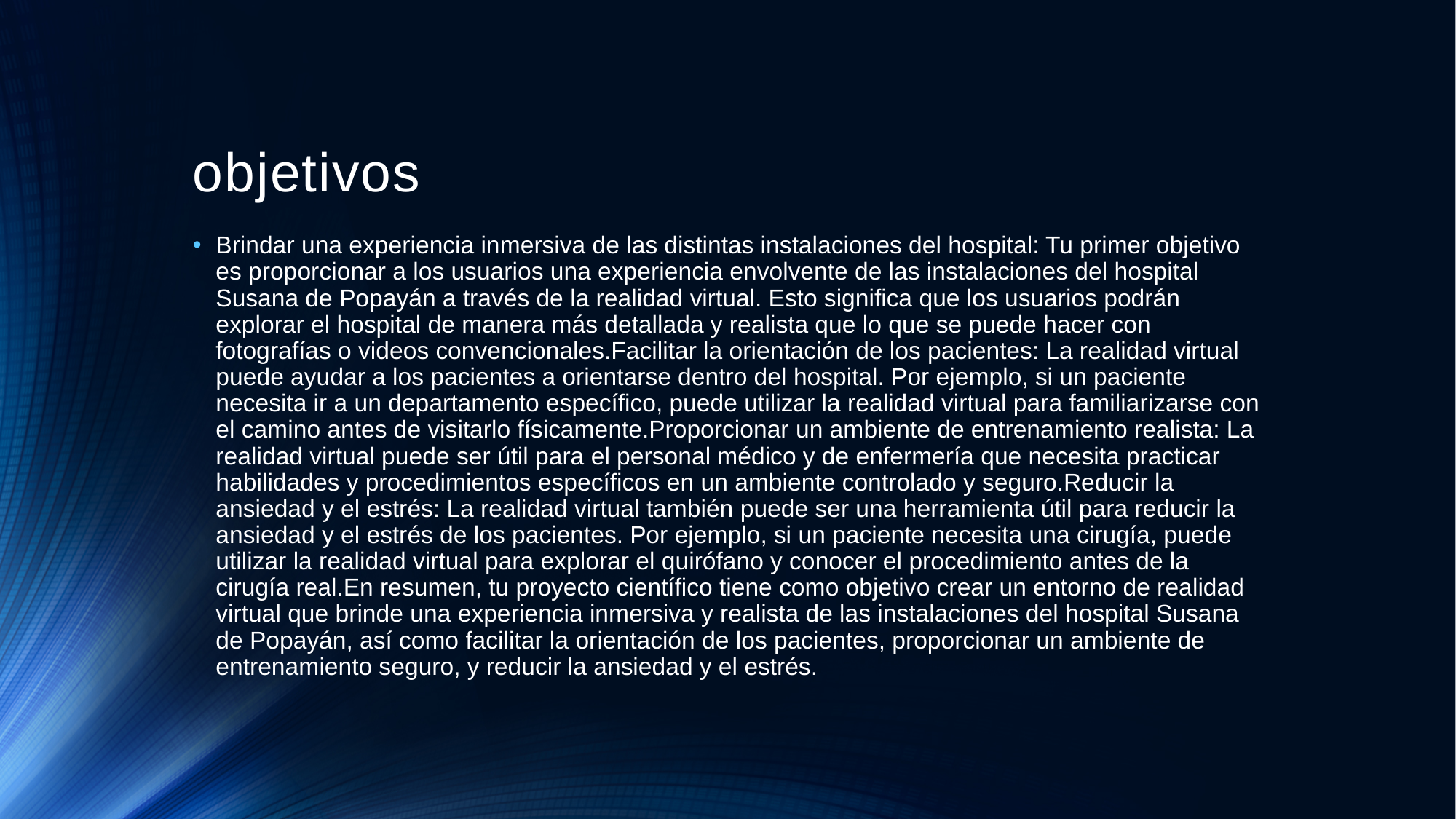

# objetivos
Brindar una experiencia inmersiva de las distintas instalaciones del hospital: Tu primer objetivo es proporcionar a los usuarios una experiencia envolvente de las instalaciones del hospital Susana de Popayán a través de la realidad virtual. Esto significa que los usuarios podrán explorar el hospital de manera más detallada y realista que lo que se puede hacer con fotografías o videos convencionales.Facilitar la orientación de los pacientes: La realidad virtual puede ayudar a los pacientes a orientarse dentro del hospital. Por ejemplo, si un paciente necesita ir a un departamento específico, puede utilizar la realidad virtual para familiarizarse con el camino antes de visitarlo físicamente.Proporcionar un ambiente de entrenamiento realista: La realidad virtual puede ser útil para el personal médico y de enfermería que necesita practicar habilidades y procedimientos específicos en un ambiente controlado y seguro.Reducir la ansiedad y el estrés: La realidad virtual también puede ser una herramienta útil para reducir la ansiedad y el estrés de los pacientes. Por ejemplo, si un paciente necesita una cirugía, puede utilizar la realidad virtual para explorar el quirófano y conocer el procedimiento antes de la cirugía real.En resumen, tu proyecto científico tiene como objetivo crear un entorno de realidad virtual que brinde una experiencia inmersiva y realista de las instalaciones del hospital Susana de Popayán, así como facilitar la orientación de los pacientes, proporcionar un ambiente de entrenamiento seguro, y reducir la ansiedad y el estrés.